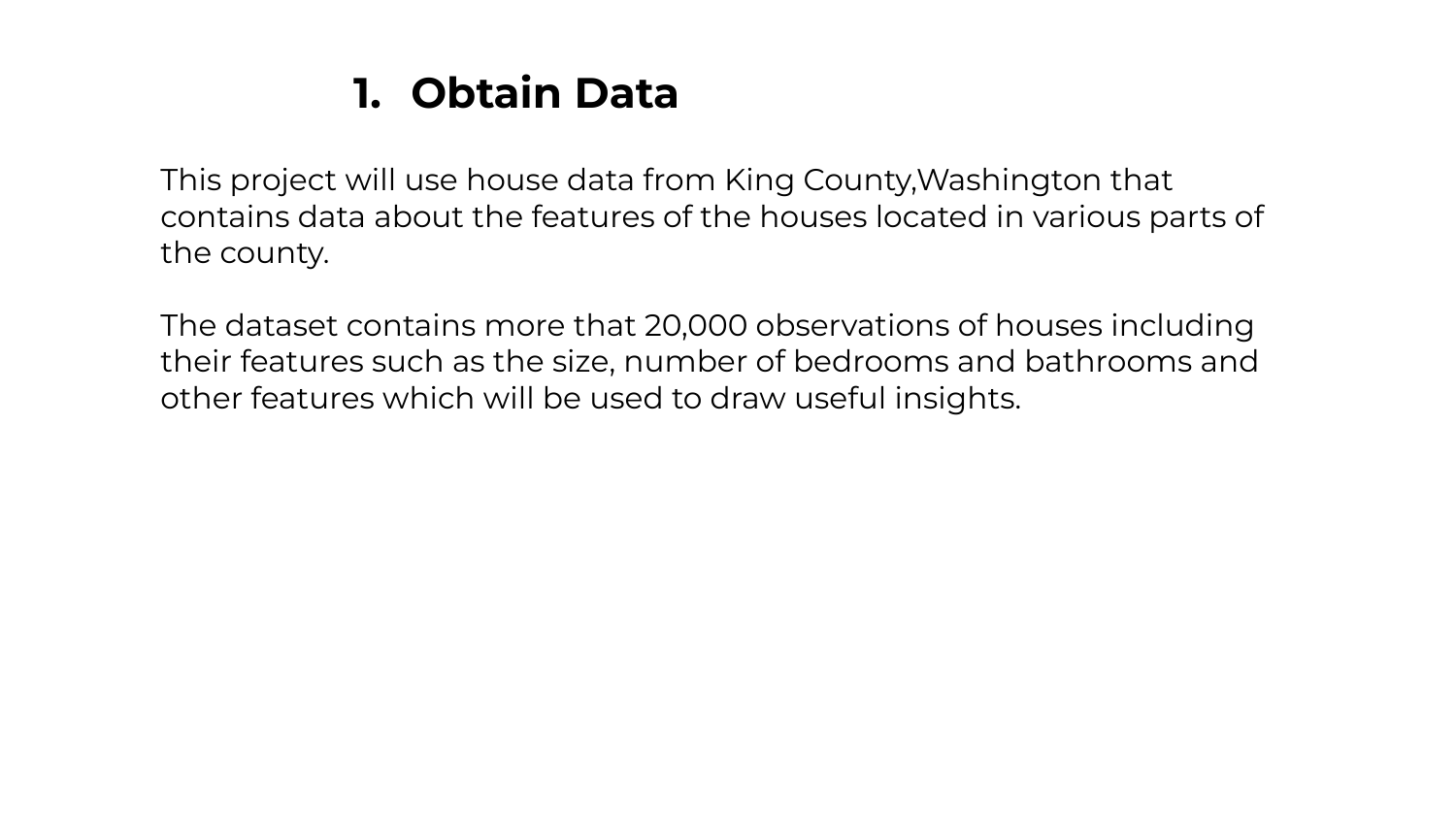

Obtain Data
This project will use house data from King County,Washington that contains data about the features of the houses located in various parts of the county.

The dataset contains more that 20,000 observations of houses including their features such as the size, number of bedrooms and bathrooms and other features which will be used to draw useful insights.